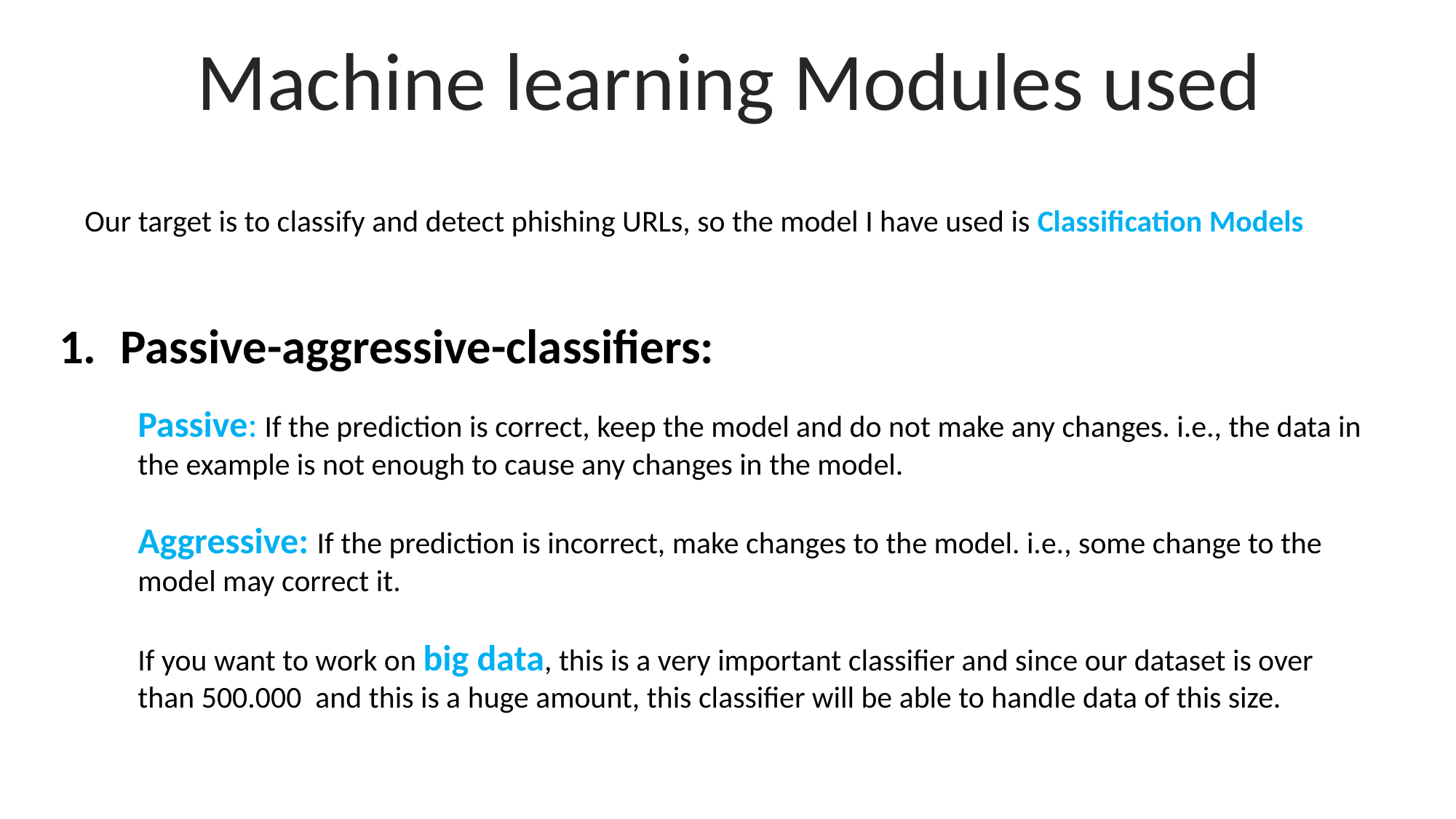

Machine learning Modules used
Our target is to classify and detect phishing URLs, so the model I have used is Classification Models
Passive-aggressive-classifiers:

Passive: If the prediction is correct, keep the model and do not make any changes. i.e., the data in the example is not enough to cause any changes in the model.

Aggressive: If the prediction is incorrect, make changes to the model. i.e., some change to the model may correct it.

If you want to work on big data, this is a very important classifier and since our dataset is over than 500.000  and this is a huge amount, this classifier will be able to handle data of this size.